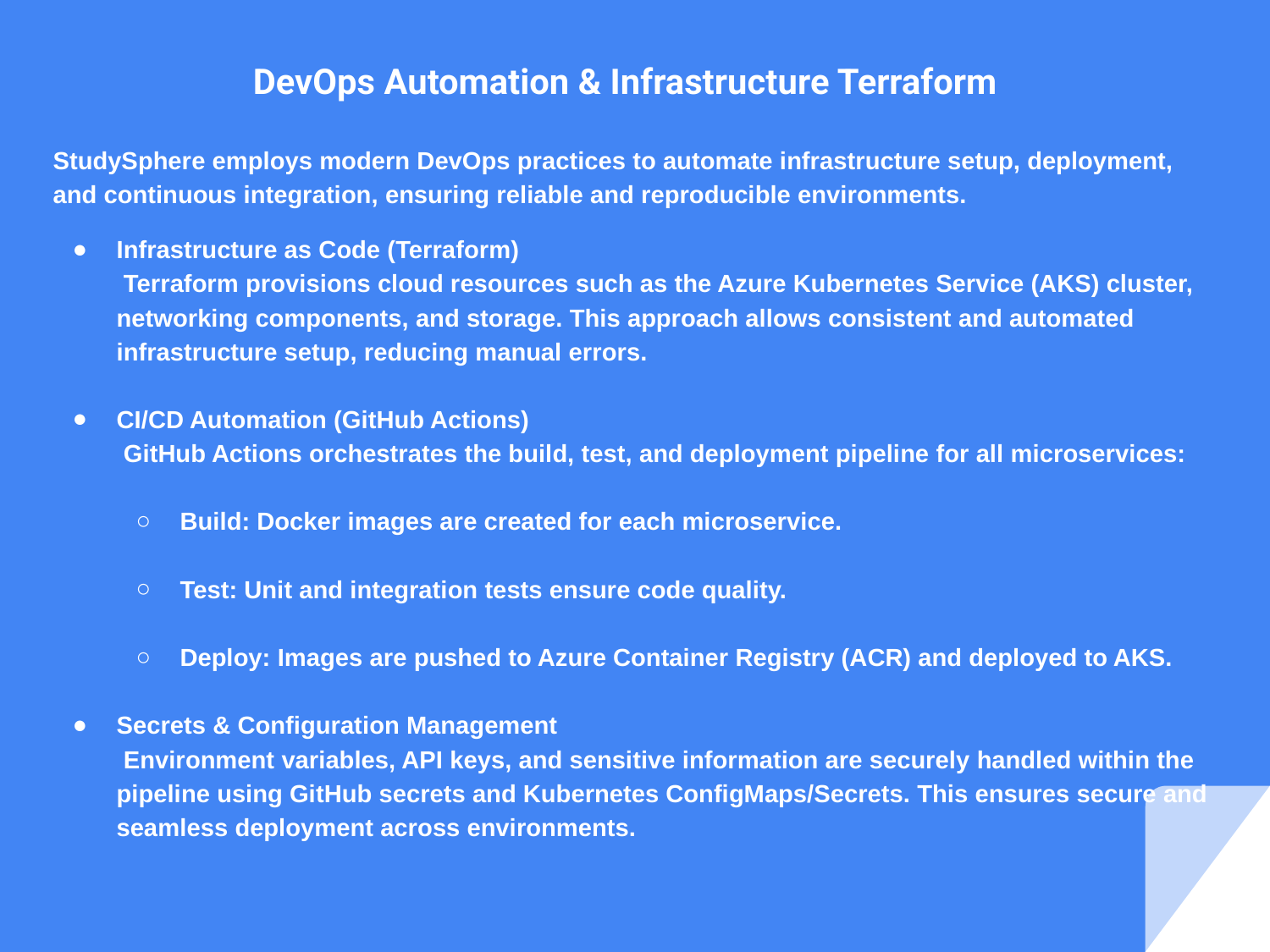

DevOps Automation & Infrastructure Terraform
StudySphere employs modern DevOps practices to automate infrastructure setup, deployment, and continuous integration, ensuring reliable and reproducible environments.
Infrastructure as Code (Terraform)
 Terraform provisions cloud resources such as the Azure Kubernetes Service (AKS) cluster, networking components, and storage. This approach allows consistent and automated infrastructure setup, reducing manual errors.
CI/CD Automation (GitHub Actions)
 GitHub Actions orchestrates the build, test, and deployment pipeline for all microservices:
Build: Docker images are created for each microservice.
Test: Unit and integration tests ensure code quality.
Deploy: Images are pushed to Azure Container Registry (ACR) and deployed to AKS.
Secrets & Configuration Management
 Environment variables, API keys, and sensitive information are securely handled within the pipeline using GitHub secrets and Kubernetes ConfigMaps/Secrets. This ensures secure and seamless deployment across environments.